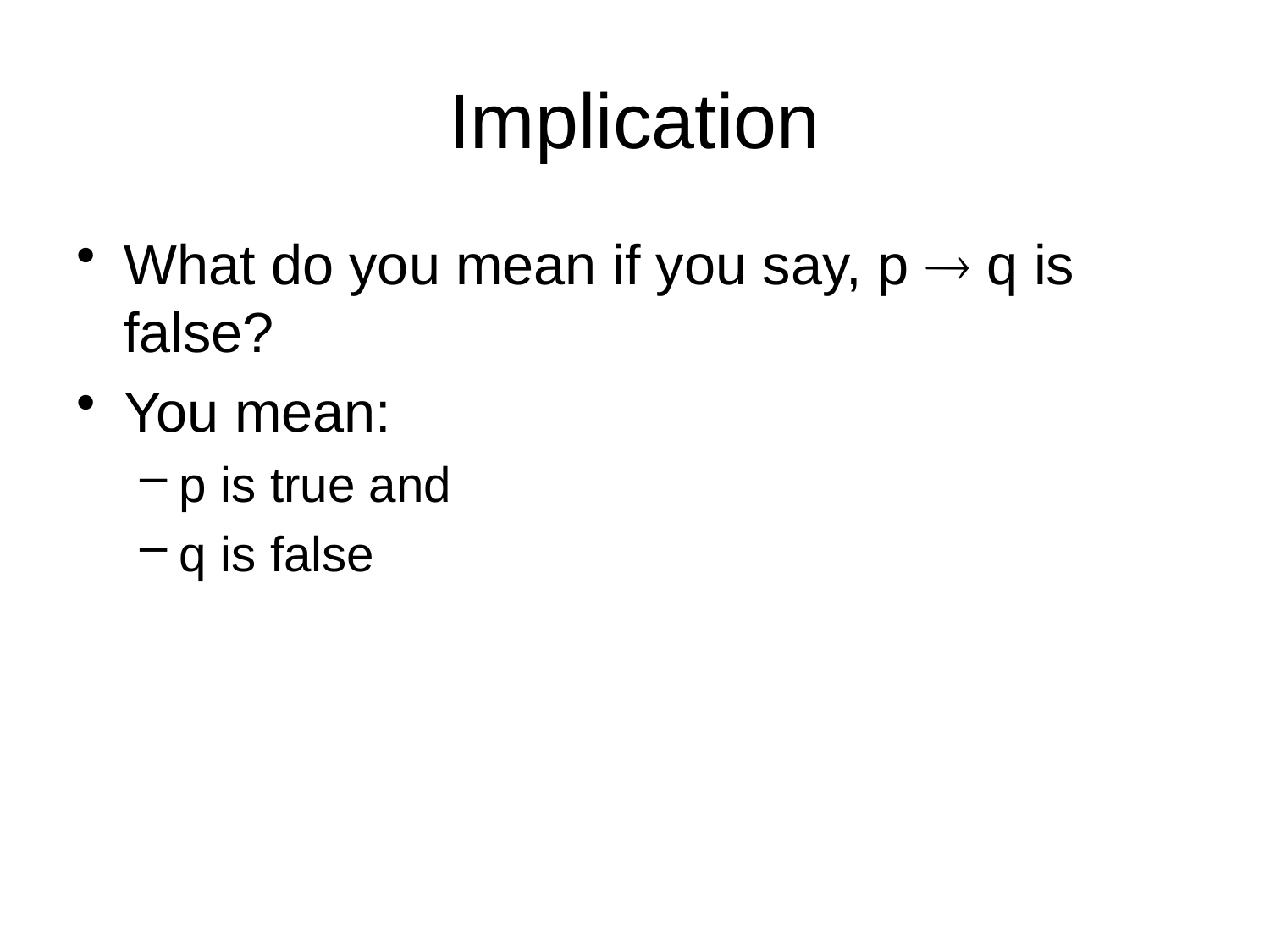

# Implication
What do you mean if you say, p → q is false?
You mean:
p is true and
q is false